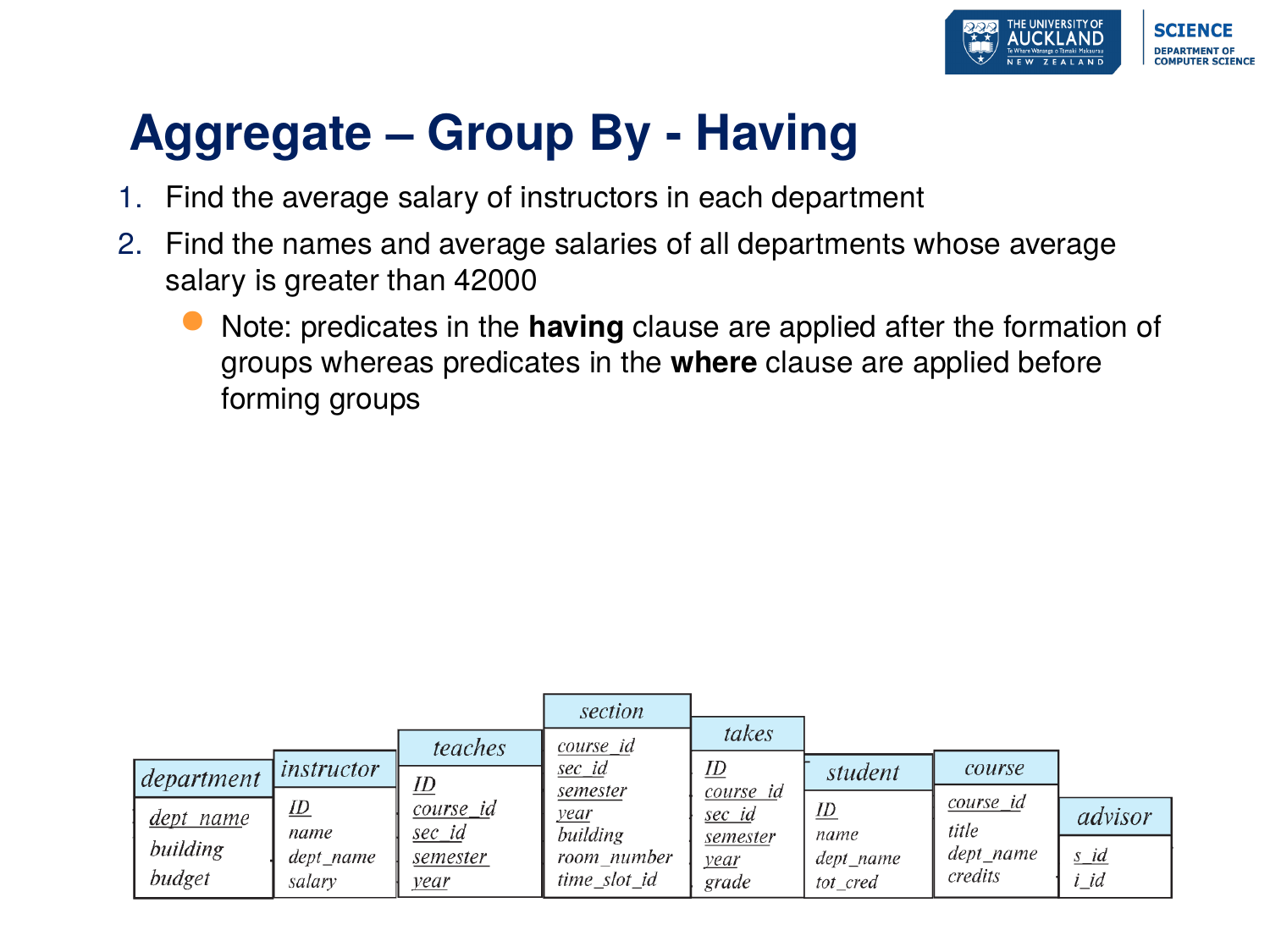

# Aggregate – Group By - Having
Find the average salary of instructors in each department
Find the names and average salaries of all departments whose average salary is greater than 42000
Note: predicates in the having clause are applied after the formation of groups whereas predicates in the where clause are applied before forming groups